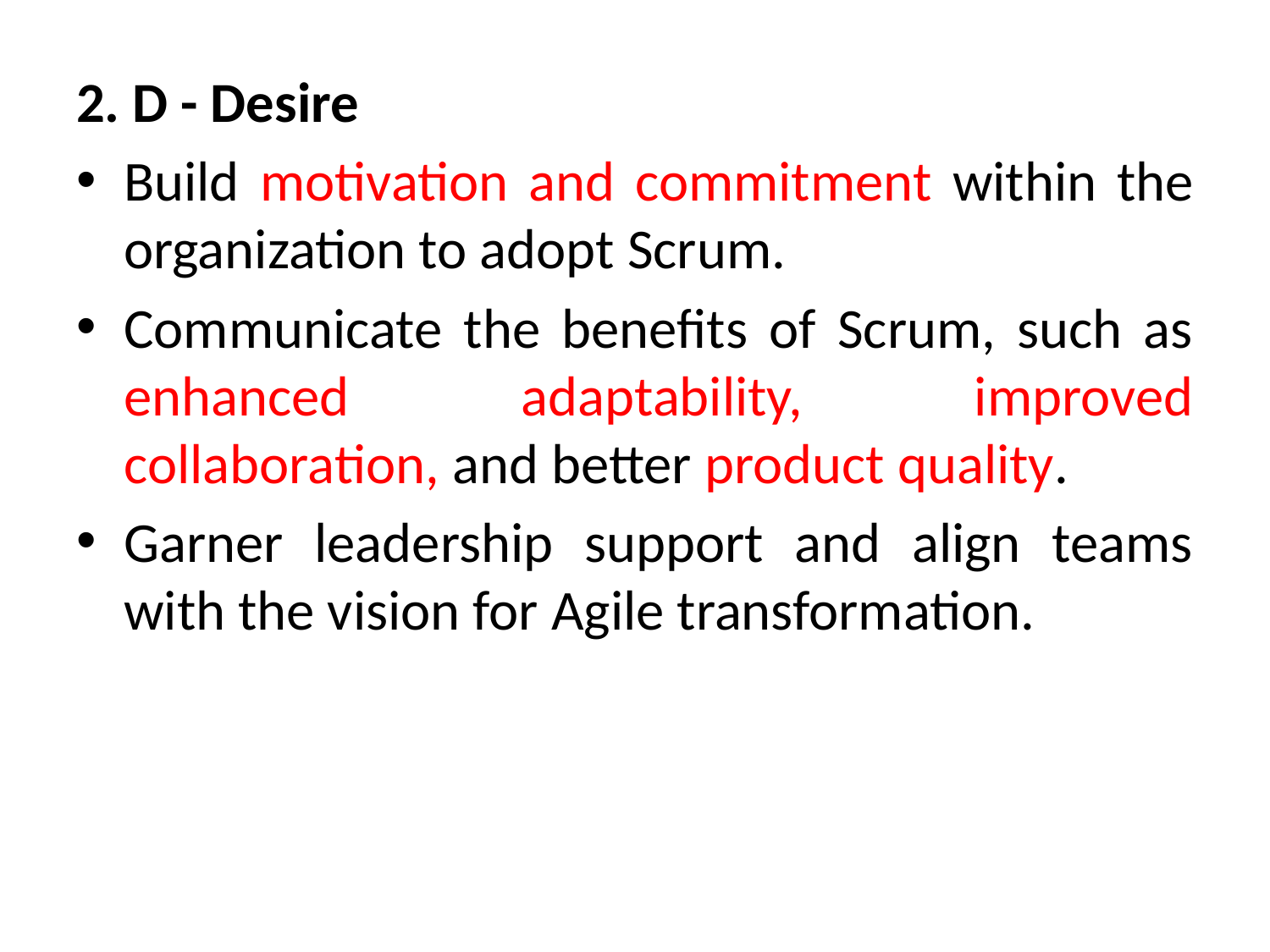

2. D - Desire
Build motivation and commitment within the organization to adopt Scrum.
Communicate the benefits of Scrum, such as enhanced adaptability, improved collaboration, and better product quality.
Garner leadership support and align teams with the vision for Agile transformation.